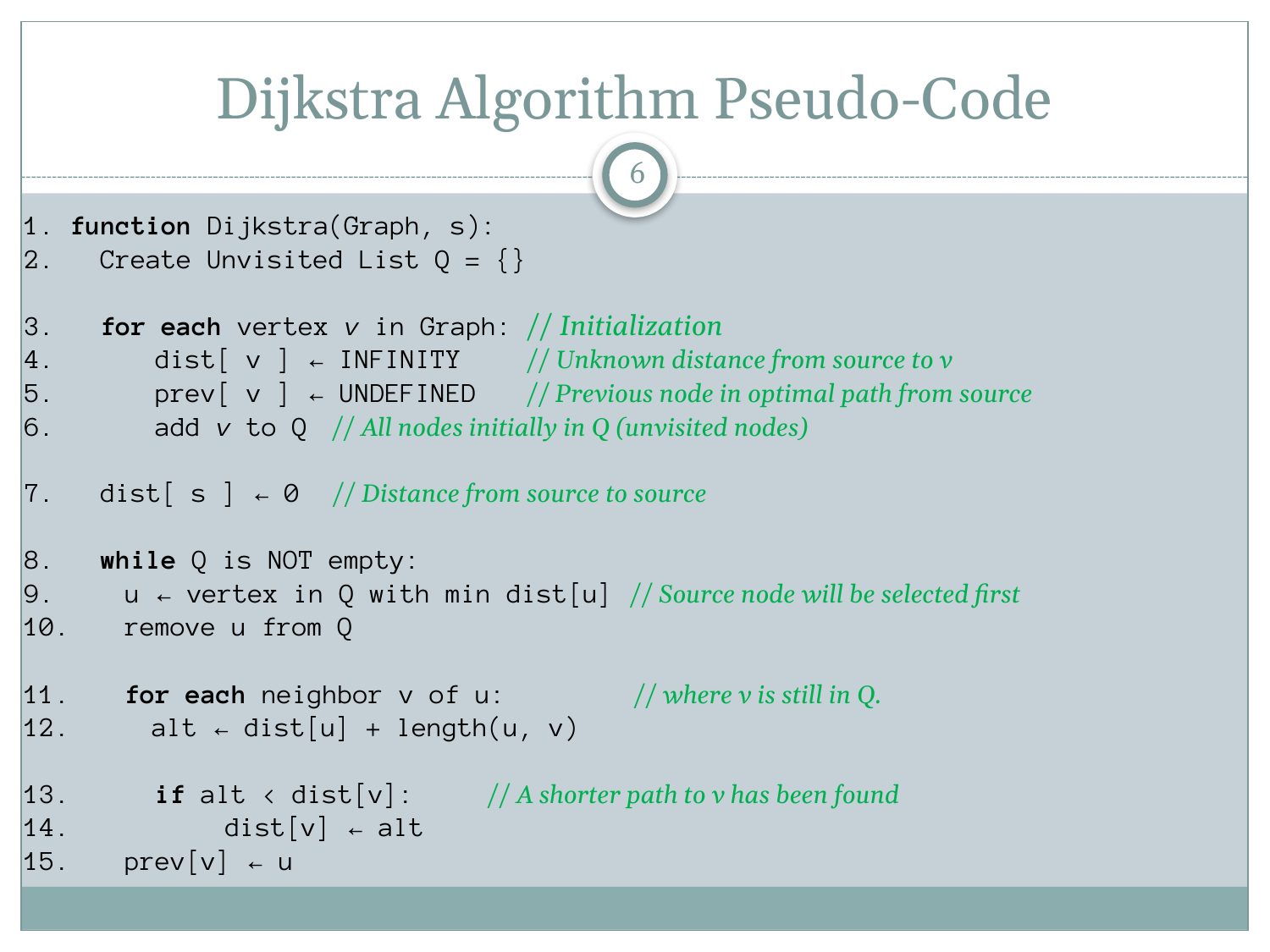

# Dijkstra Algorithm Pseudo-Code
6
1. function Dijkstra(Graph, s):
2.   Create Unvisited List Q = {}

3.   for each vertex v in Graph:	// Initialization
4.	  dist[ v ] ← INFINITY    	// Unknown distance from source to v
5.	  prev[ v ] ← UNDEFINED	// Previous node in optimal path from source
6.	  add v to Q			 // All nodes initially in Q (unvisited nodes)

7.   dist[ s ] ← 0			 // Distance from source to source

8.   while Q is NOT empty:
9.	u ← vertex in Q with min dist[u] // Source node will be selected first
10.	remove u from Q

11.	for each neighbor v of u:		 // where v is still in Q.
12.	    alt ← dist[u] + length(u, v)

13.	  if alt < dist[v]:		    // A shorter path to v has been found
14.	  	dist[v] ← alt
15.		prev[v] ← u